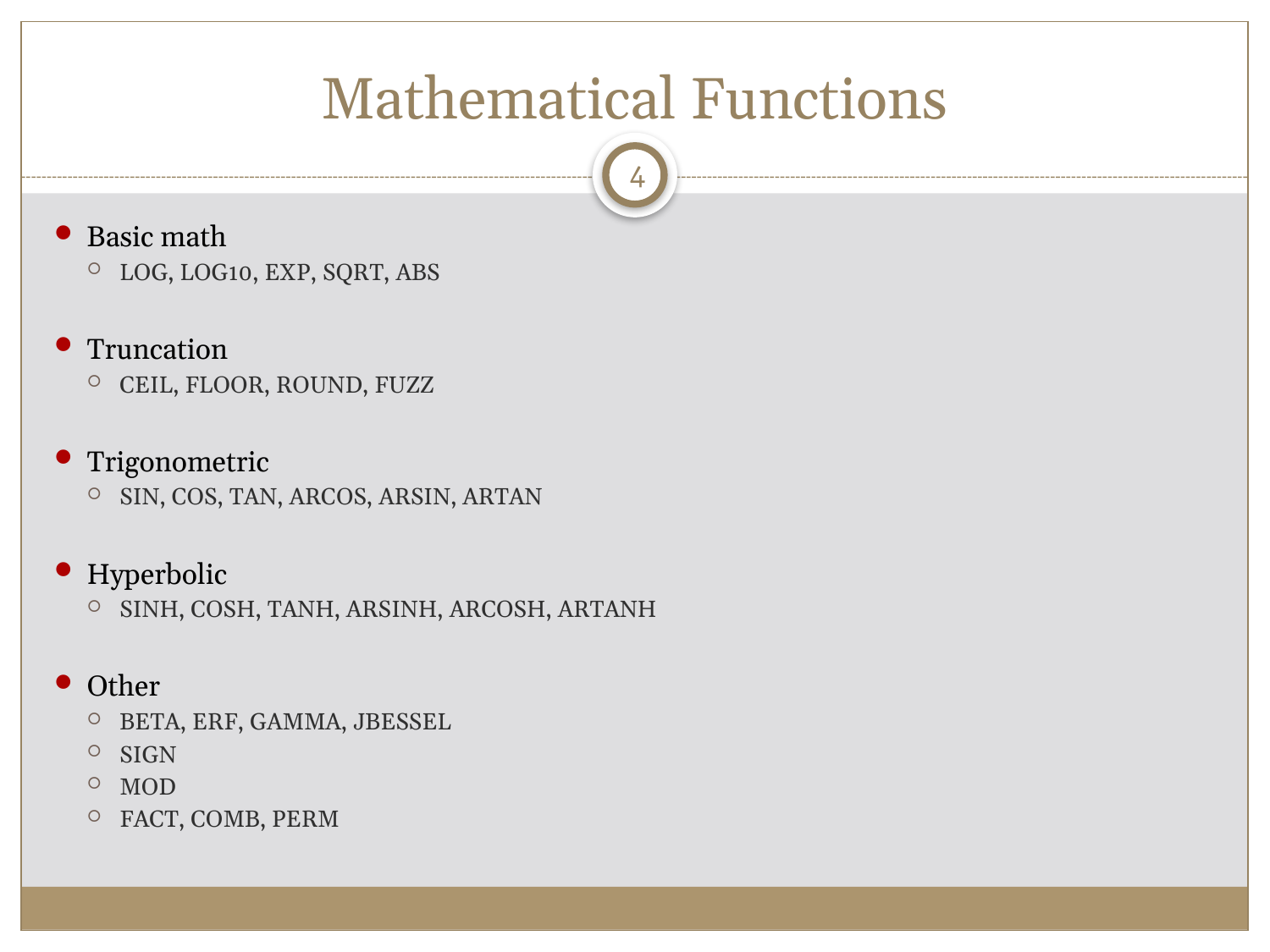

# Mathematical Functions
4
Basic math
LOG, LOG10, EXP, SQRT, ABS

Truncation
CEIL, FLOOR, ROUND, FUZZ

Trigonometric
SIN, COS, TAN, ARCOS, ARSIN, ARTAN

Hyperbolic
SINH, COSH, TANH, ARSINH, ARCOSH, ARTANH

Other
BETA, ERF, GAMMA, JBESSEL
SIGN
MOD
FACT, COMB, PERM